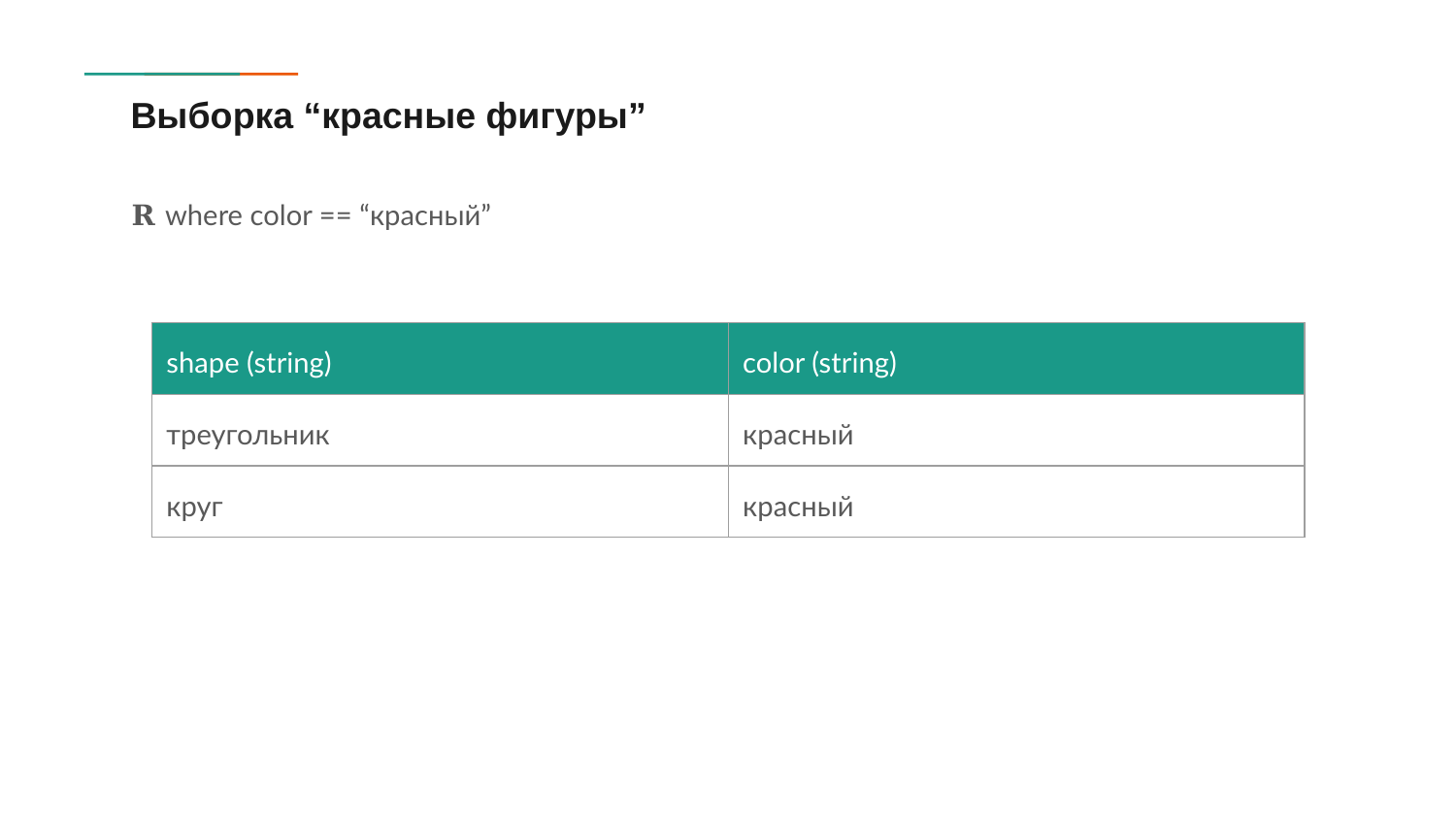

# Выборка “красные фигуры”
𝐑 where color == “красный”
| shape (string) | color (string) |
| --- | --- |
| треугольник | красный |
| круг | красный |